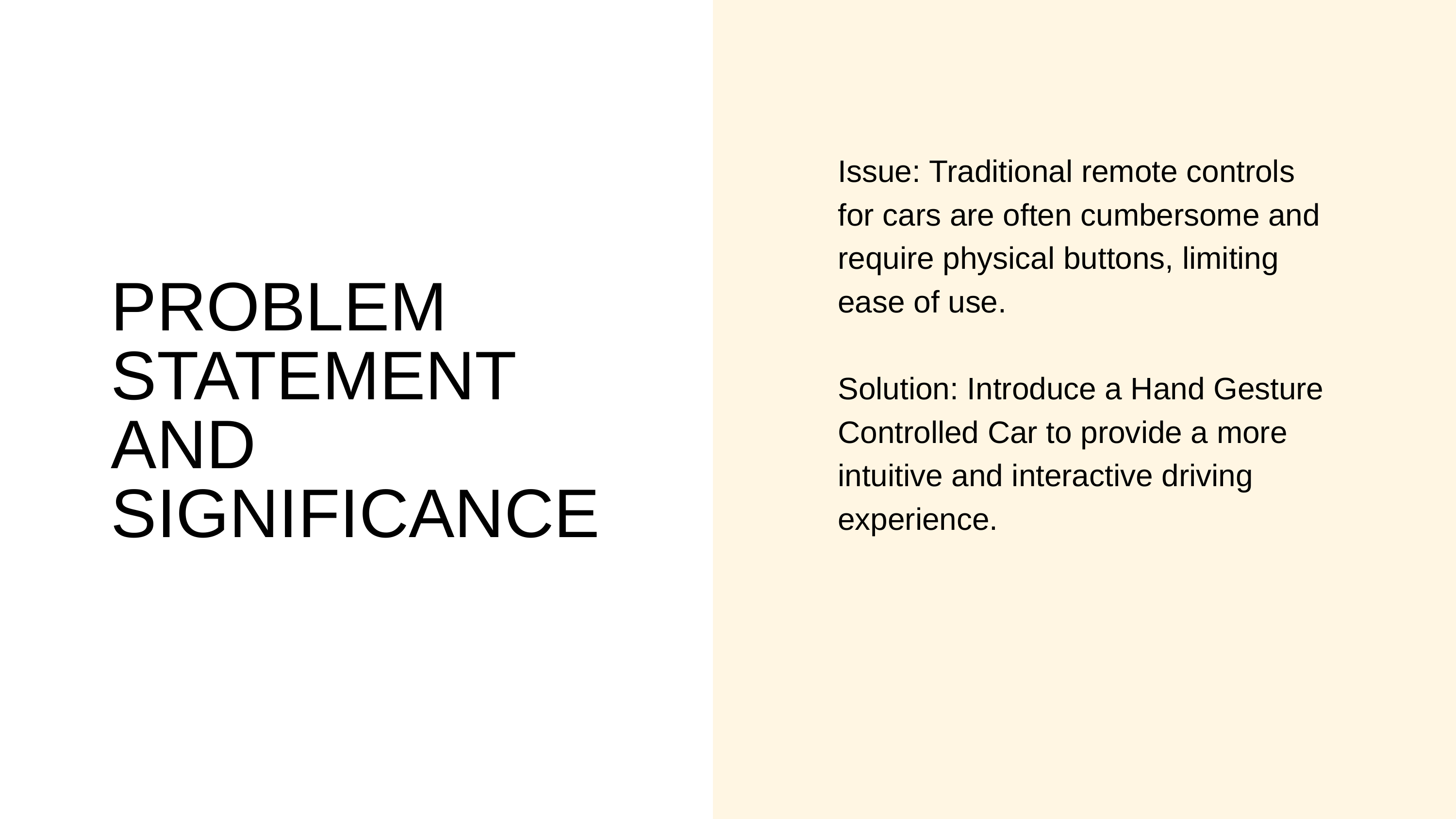

Issue: Traditional remote controls for cars are often cumbersome and require physical buttons, limiting ease of use.

Solution: Introduce a Hand Gesture Controlled Car to provide a more intuitive and interactive driving experience.

PROBLEM STATEMENT AND SIGNIFICANCE